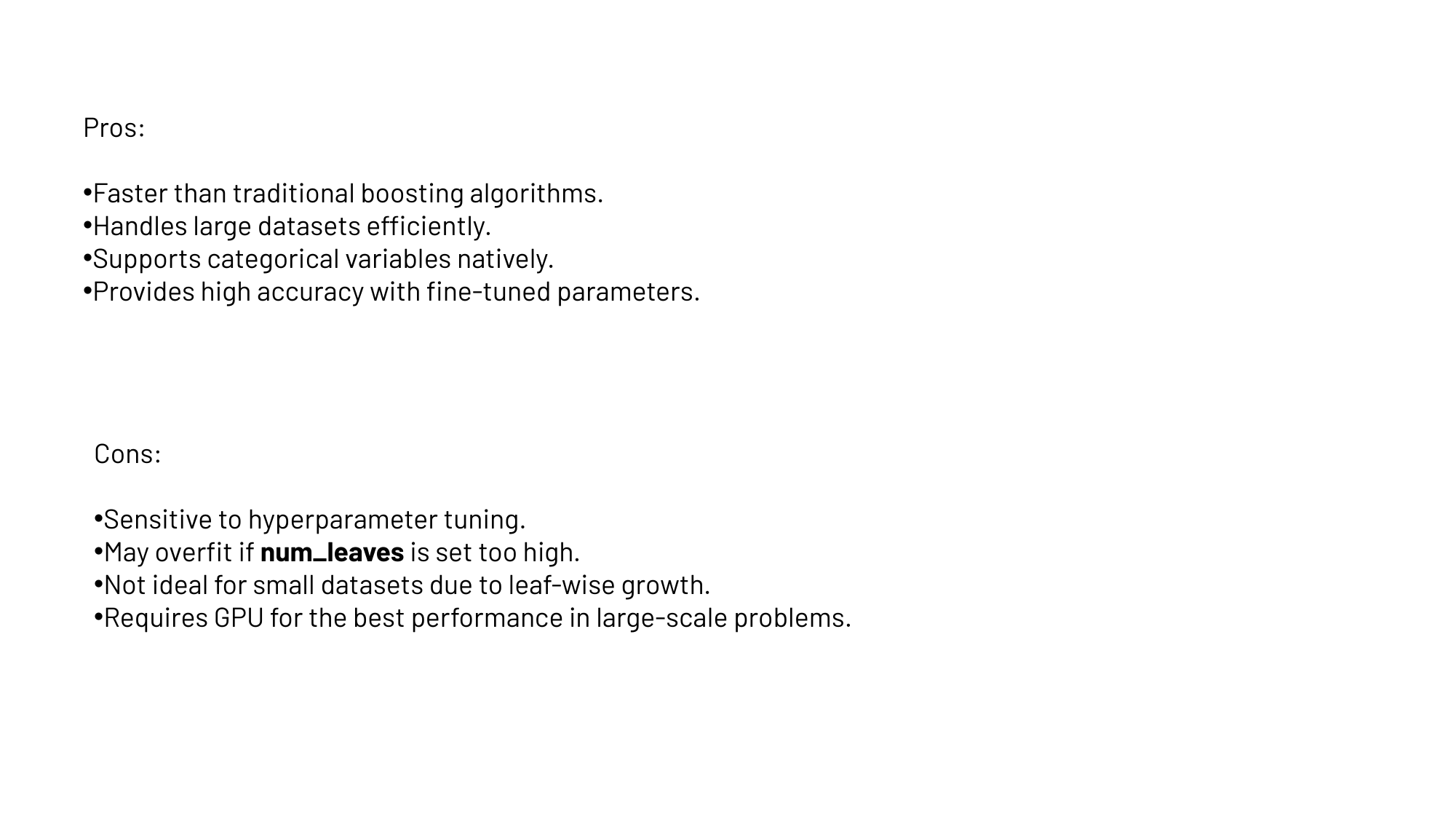

Pros:

Faster than traditional boosting algorithms.
Handles large datasets efficiently.
Supports categorical variables natively.
Provides high accuracy with fine-tuned parameters.
Cons:

Sensitive to hyperparameter tuning.
May overfit if num_leaves is set too high.
Not ideal for small datasets due to leaf-wise growth.
Requires GPU for the best performance in large-scale problems.